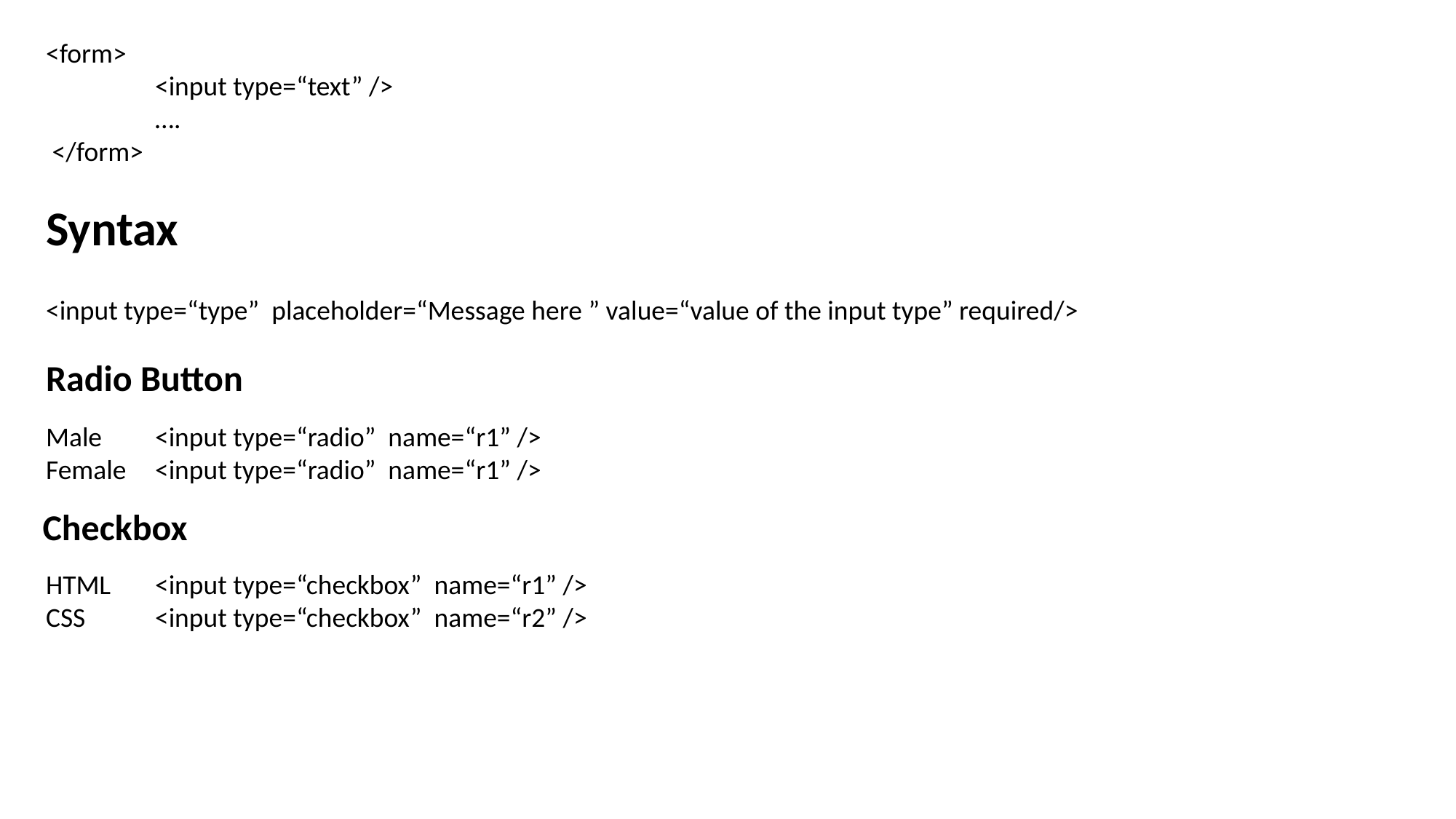

<form>
	<input type=“text” />
	….
 </form>
Syntax
<input type=“type”  placeholder=“Message here ” value=“value of the input type” required/>
Radio Button
Male 	<input type=“radio”  name=“r1” />
Female  	<input type=“radio”  name=“r1” />
Checkbox
HTML 	<input type=“checkbox”  name=“r1” />
CSS  	<input type=“checkbox”  name=“r2” />